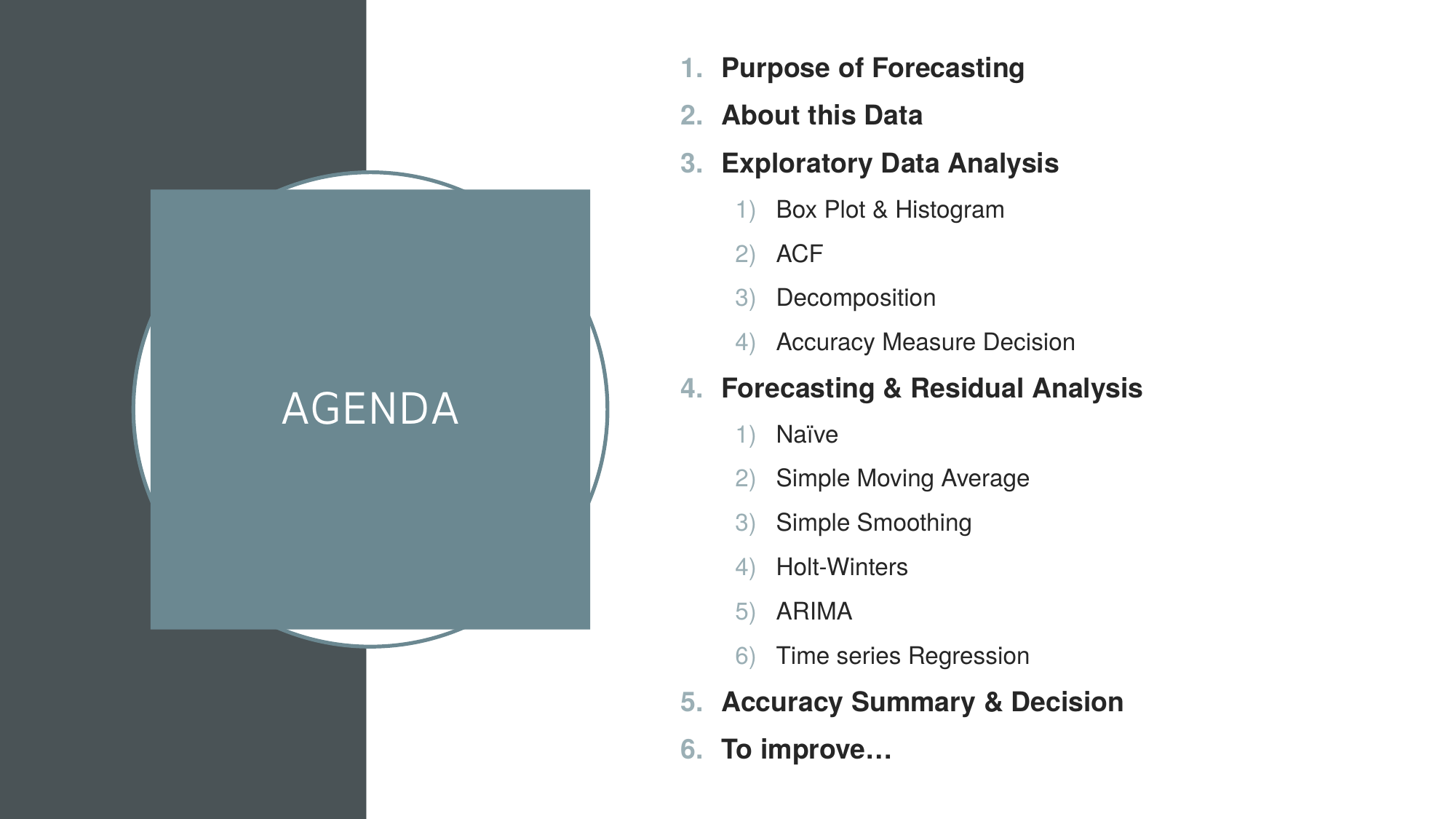

Purpose of Forecasting
About this Data
Exploratory Data Analysis
Box Plot & Histogram
ACF
Decomposition
Accuracy Measure Decision
Forecasting & Residual Analysis
Naïve
Simple Moving Average
Simple Smoothing
Holt-Winters
ARIMA
Time series Regression
Accuracy Summary & Decision
To improve…

# AGENDA